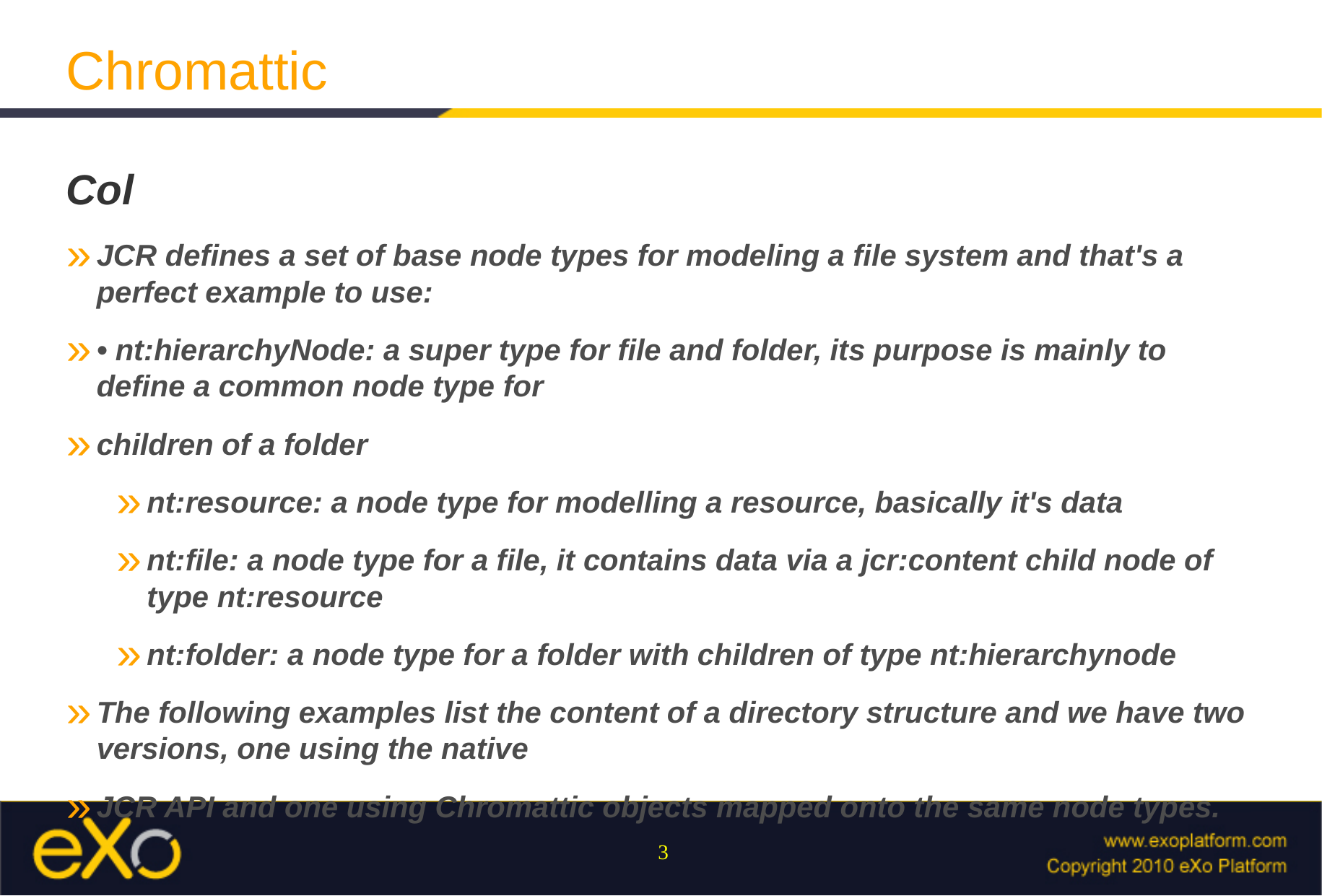

Chromattic
Col
JCR defines a set of base node types for modeling a file system and that's a perfect example to use:
• nt:hierarchyNode: a super type for file and folder, its purpose is mainly to define a common node type for
children of a folder
nt:resource: a node type for modelling a resource, basically it's data
nt:file: a node type for a file, it contains data via a jcr:content child node of type nt:resource
nt:folder: a node type for a folder with children of type nt:hierarchynode
The following examples list the content of a directory structure and we have two versions, one using the native
JCR API and one using Chromattic objects mapped onto the same node types.